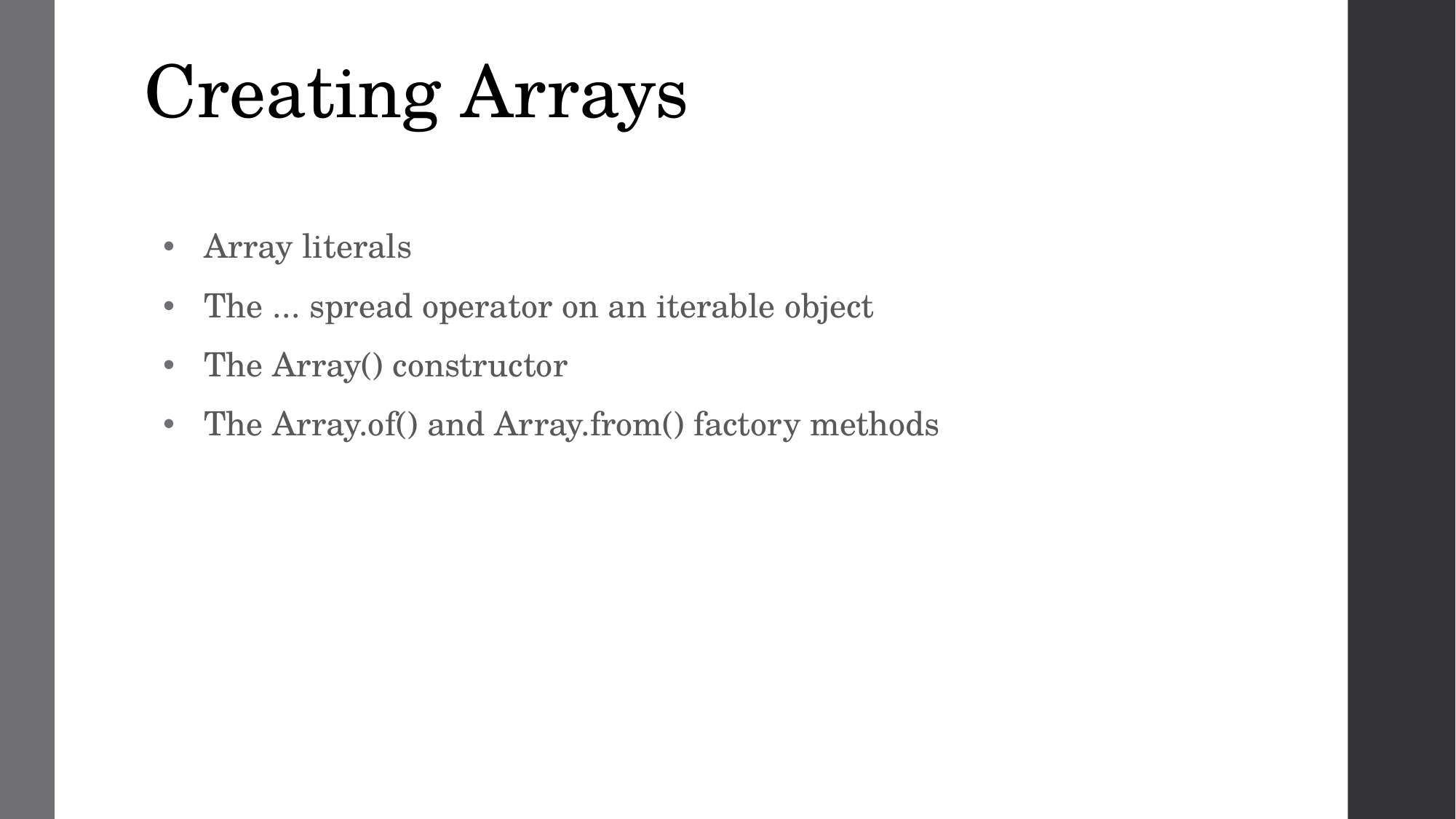

# Creating Arrays
Array literals
The ... spread operator on an iterable object
The Array() constructor
The Array.of() and Array.from() factory methods